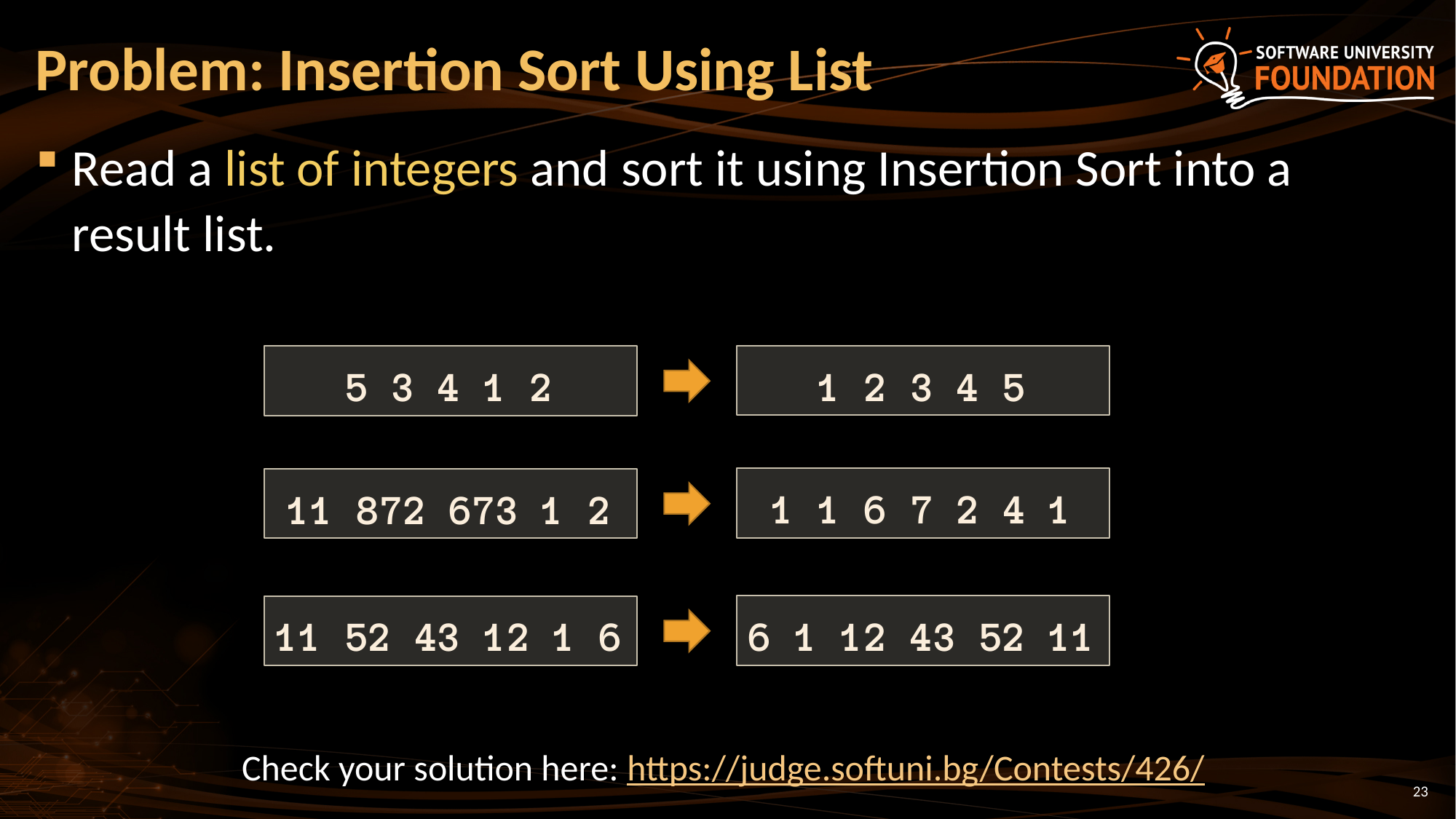

# Problem: Insertion Sort Using List
Read a list of integers and sort it using Insertion Sort into a result list.
1 2 3 4 5
5 3 4 1 2

1 1 6 7 2 4 1
11 872 673 1 2

6 1 12 43 52 11
11 52 43 12 1 6

Check your solution here: https://judge.softuni.bg/Contests/426/
23